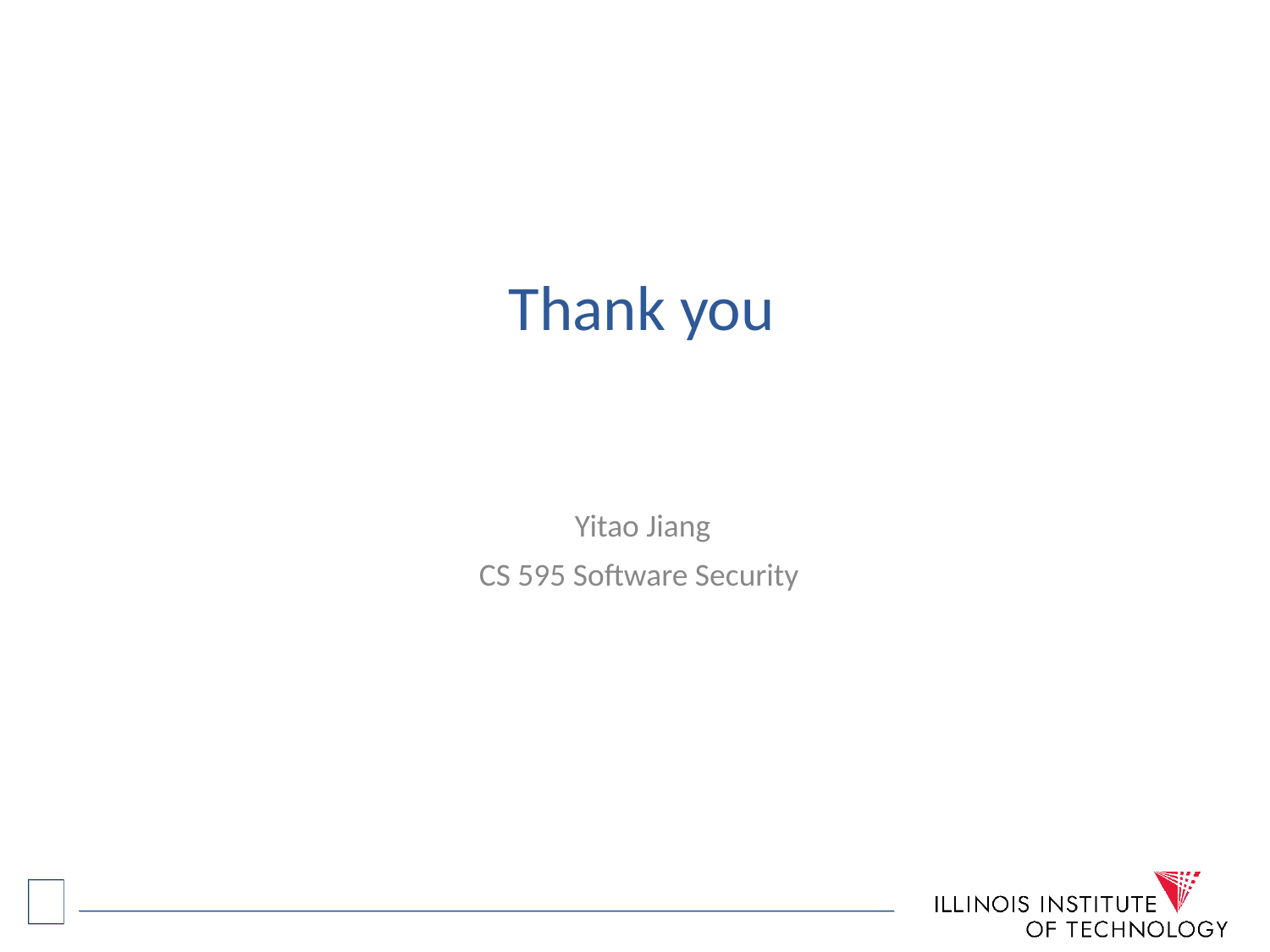

# Thank you
Yitao Jiang
CS 595 Software Security

31